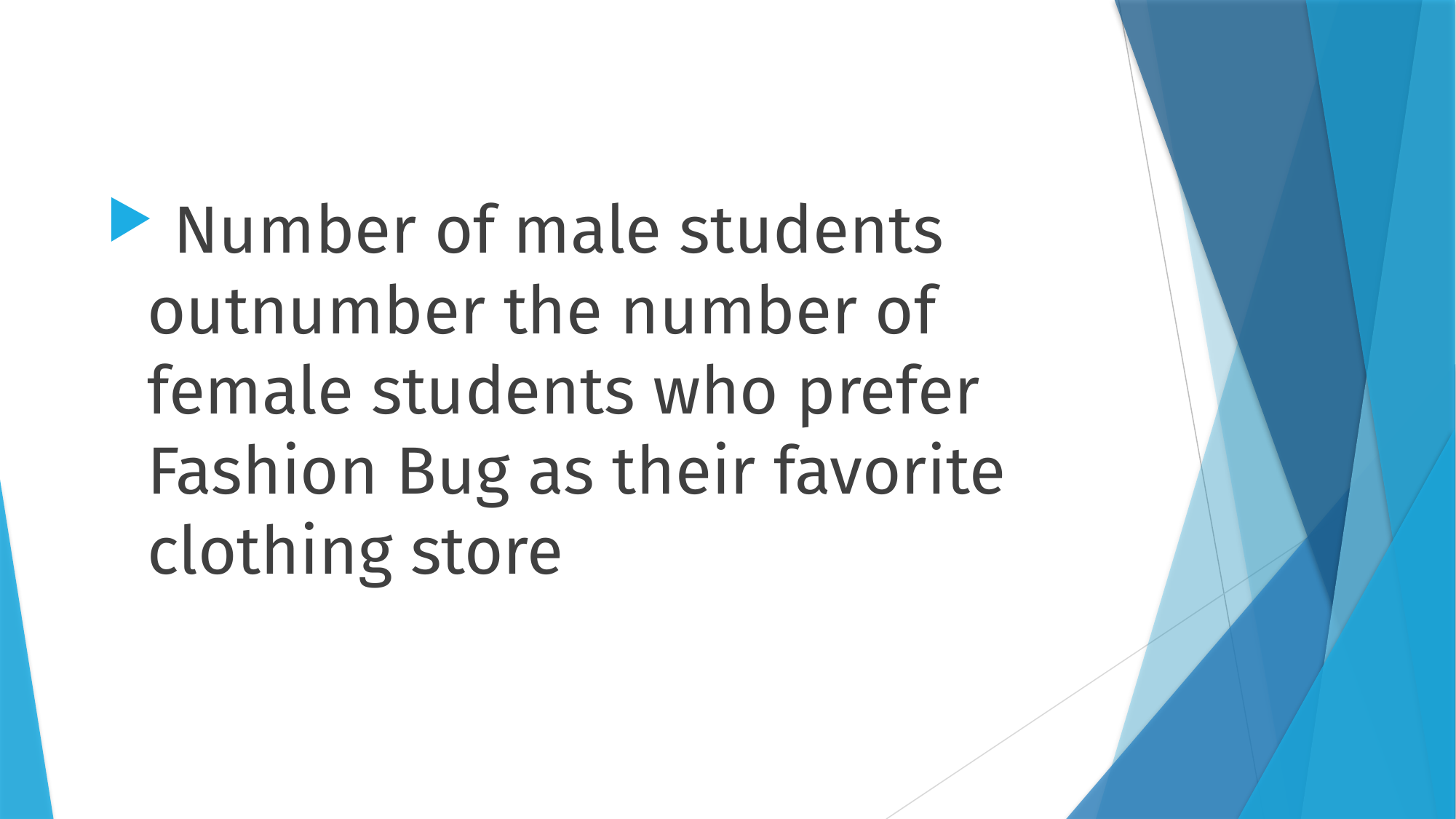

Number of male students outnumber the number of female students who prefer Fashion Bug as their favorite clothing store